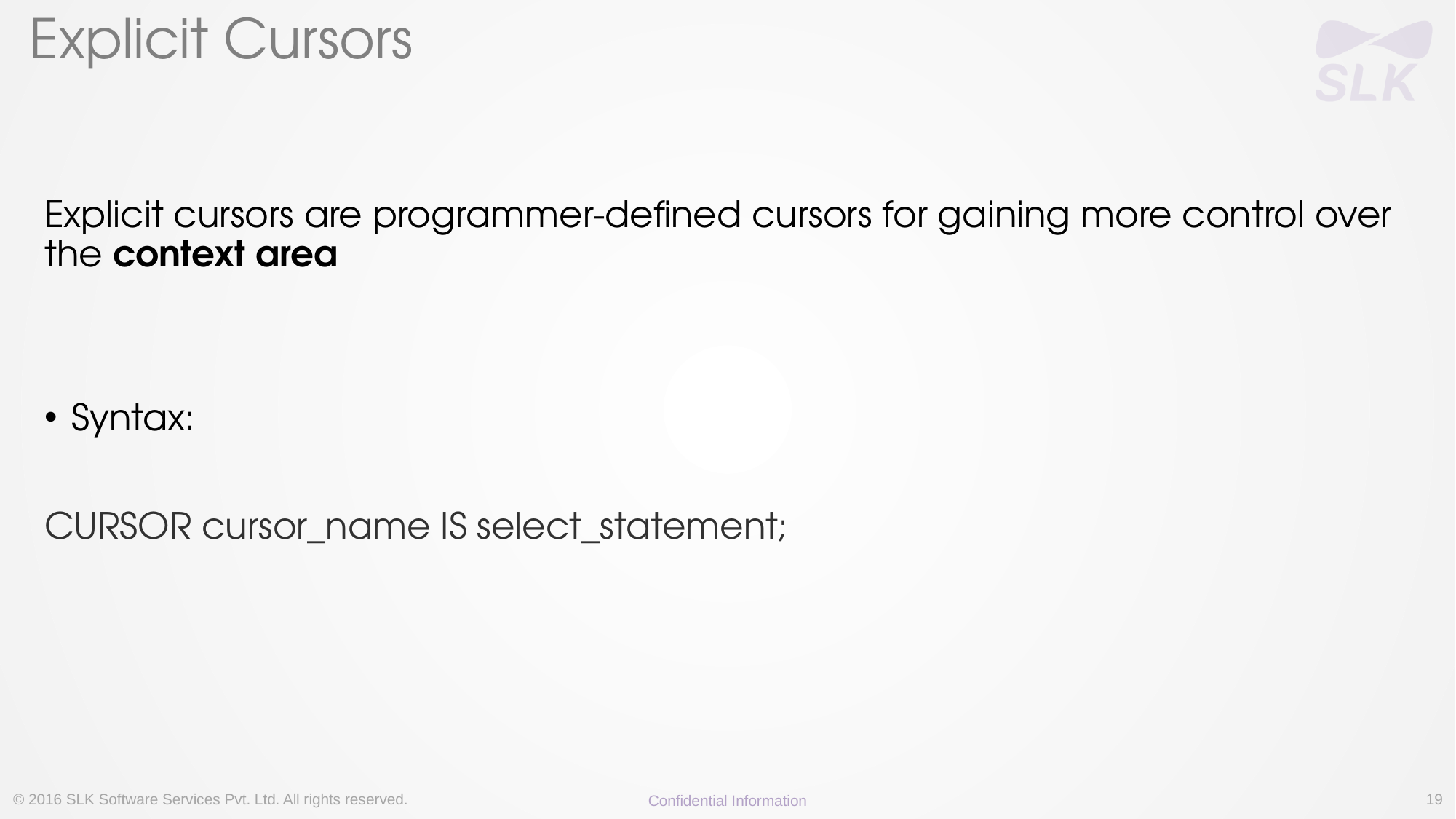

# Explicit Cursors

Explicit cursors are programmer-defined cursors for gaining more control over the context area

Syntax:

CURSOR cursor_name IS select_statement;